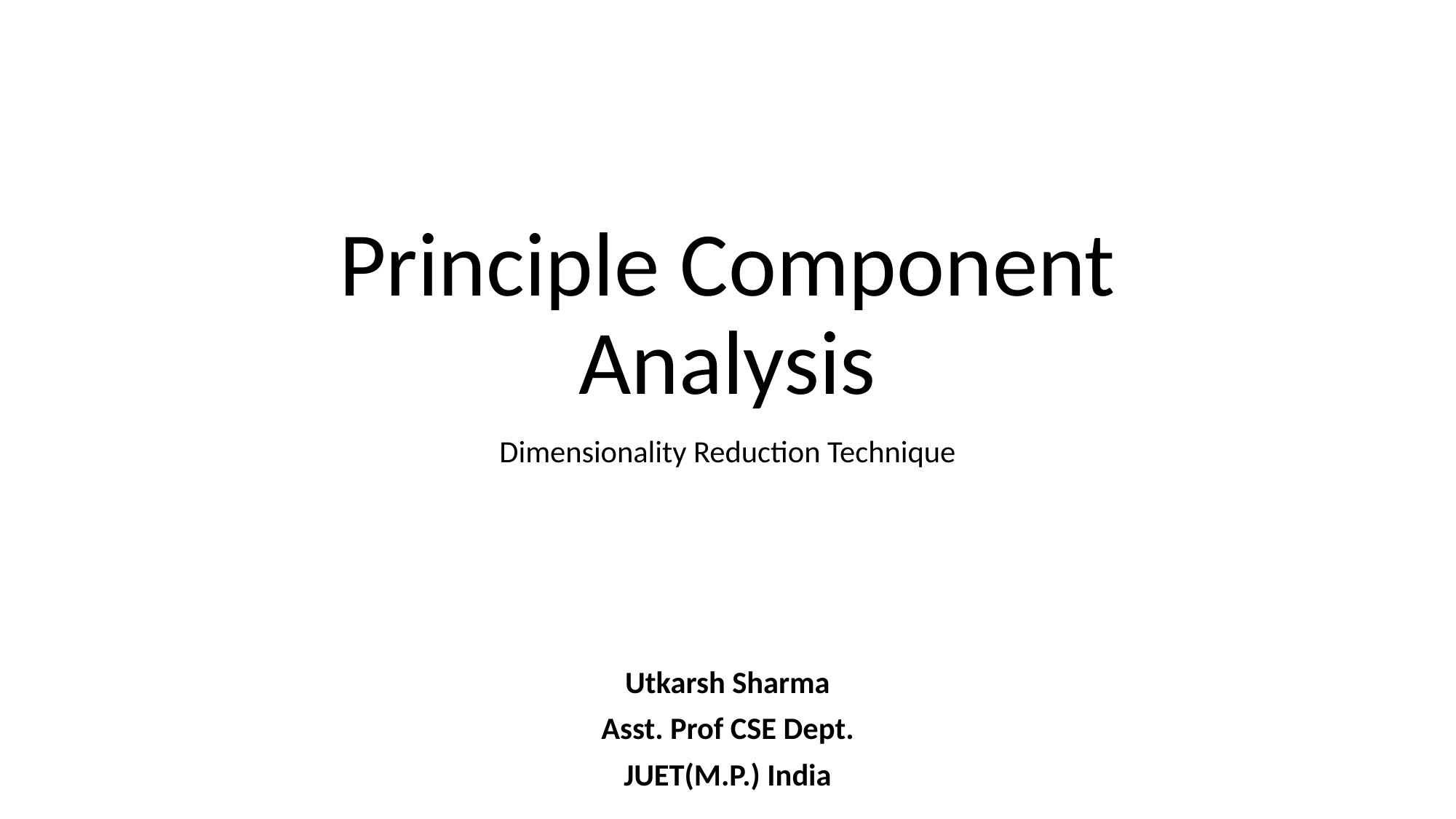

# Principle Component Analysis
Dimensionality Reduction Technique

Utkarsh Sharma
Asst. Prof CSE Dept.
JUET(M.P.) India